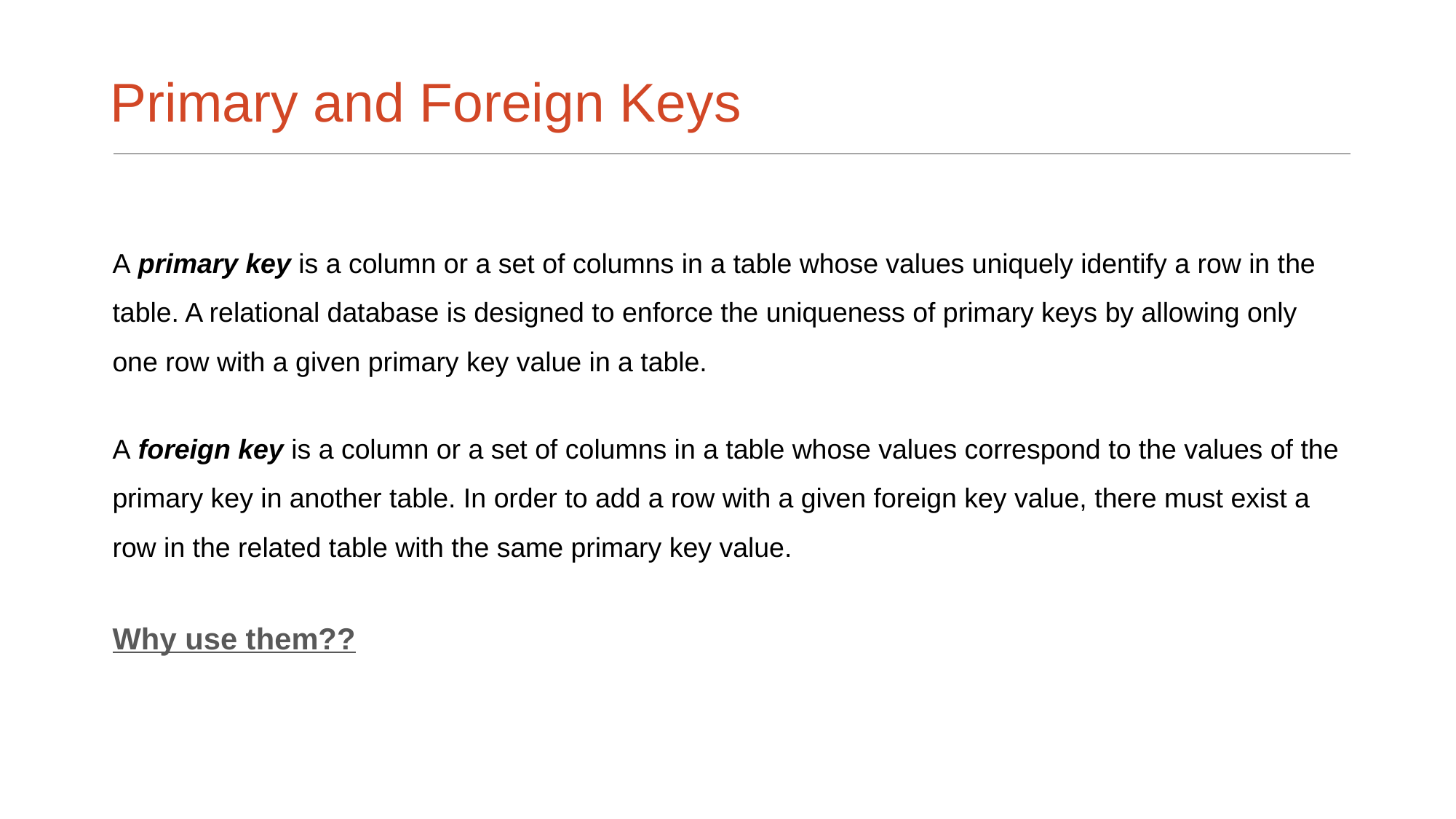

# Primary and Foreign Keys
A primary key is a column or a set of columns in a table whose values uniquely identify a row in the table. A relational database is designed to enforce the uniqueness of primary keys by allowing only one row with a given primary key value in a table.

A foreign key is a column or a set of columns in a table whose values correspond to the values of the primary key in another table. In order to add a row with a given foreign key value, there must exist a row in the related table with the same primary key value.

Why use them??